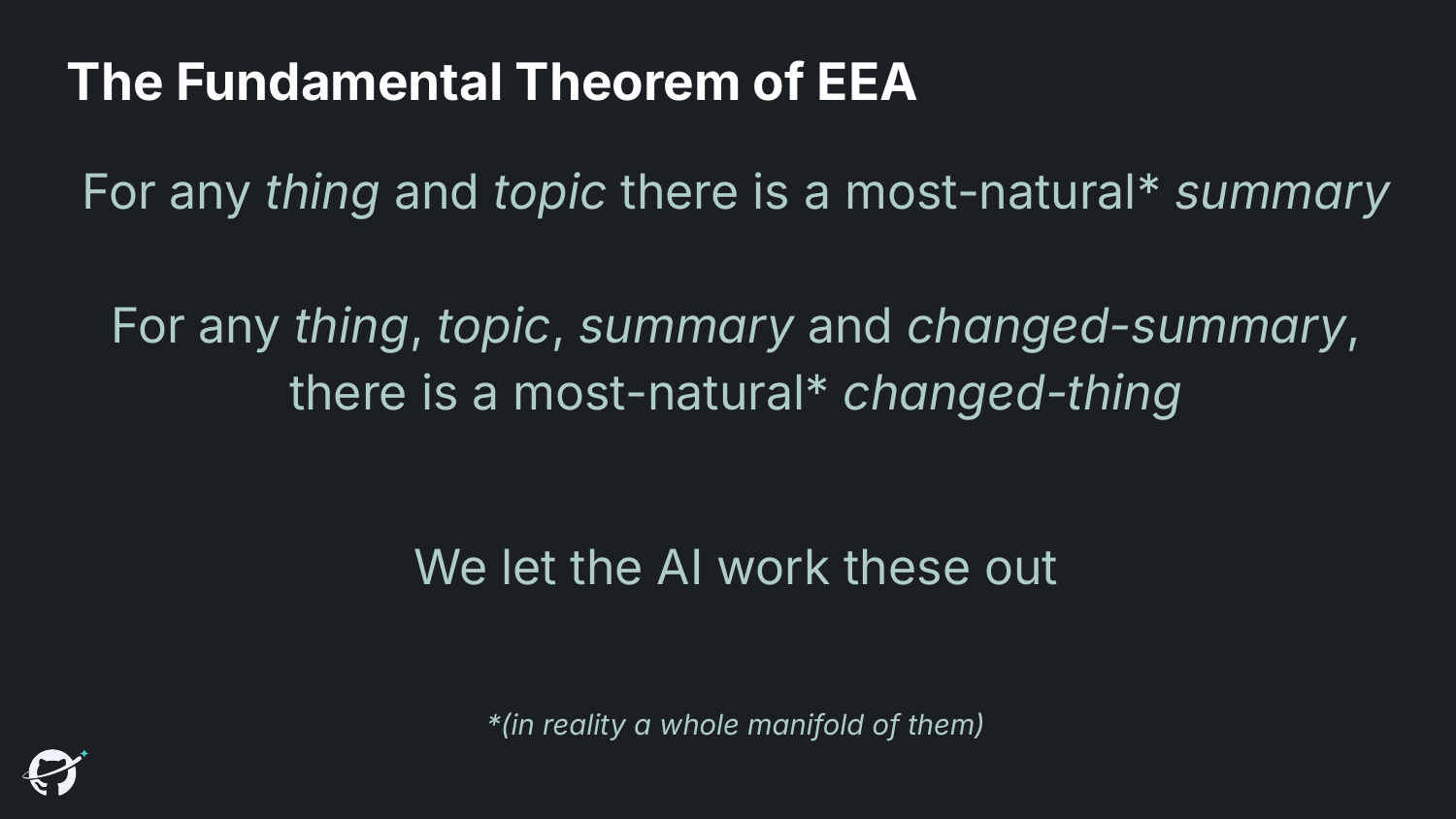

# The Fundamental Theorem of EEA
For any thing and topic there is a most-natural* summary
For any thing, topic, summary and changed-summary, there is a most-natural* changed-thing

We let the AI work these out

*(in reality a whole manifold of them)